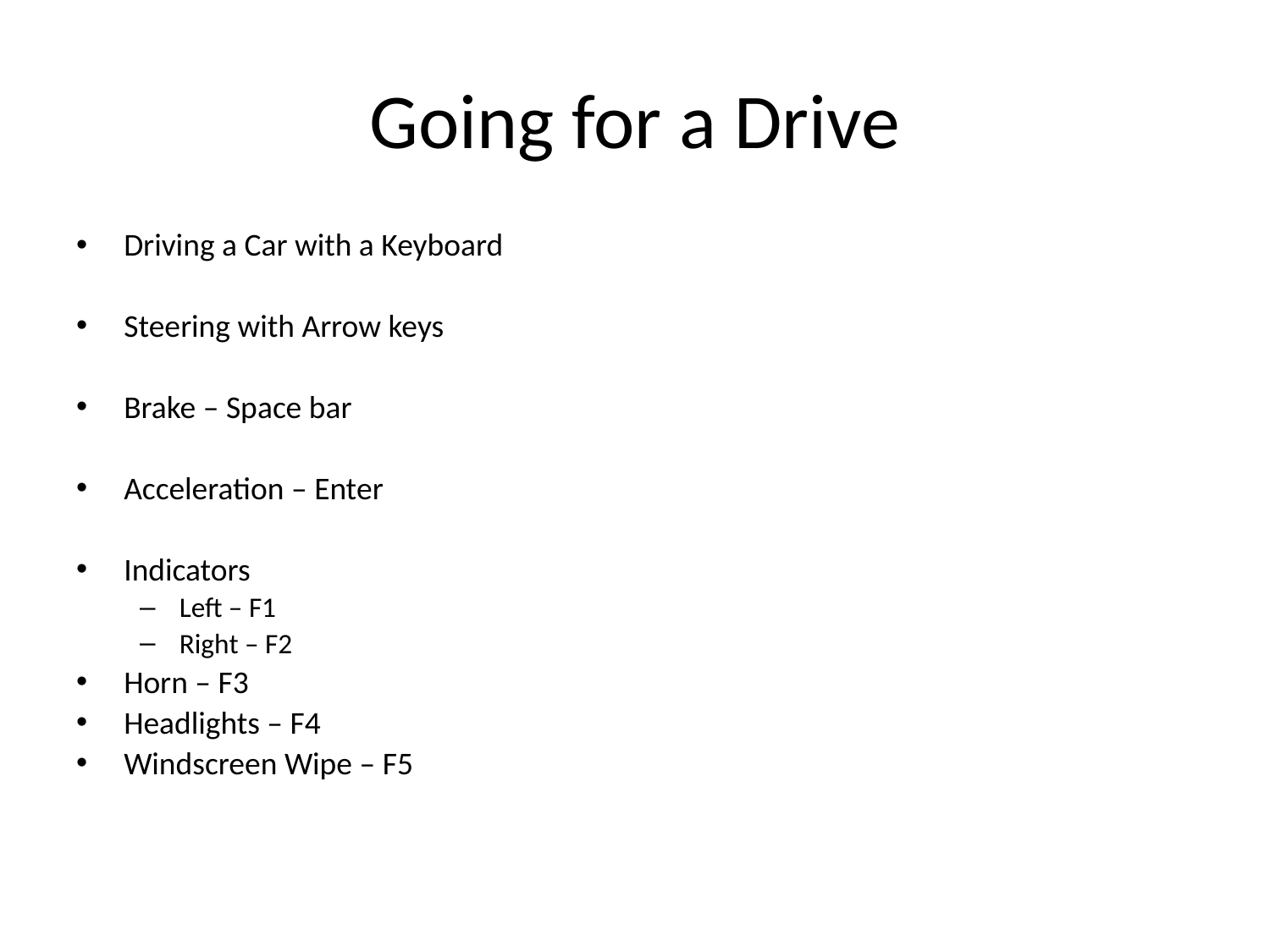

# Going for a Drive
Driving a Car with a Keyboard

Steering with Arrow keys

Brake – Space bar

Acceleration – Enter

Indicators
Left – F1
Right – F2
Horn – F3
Headlights – F4
Windscreen Wipe – F5